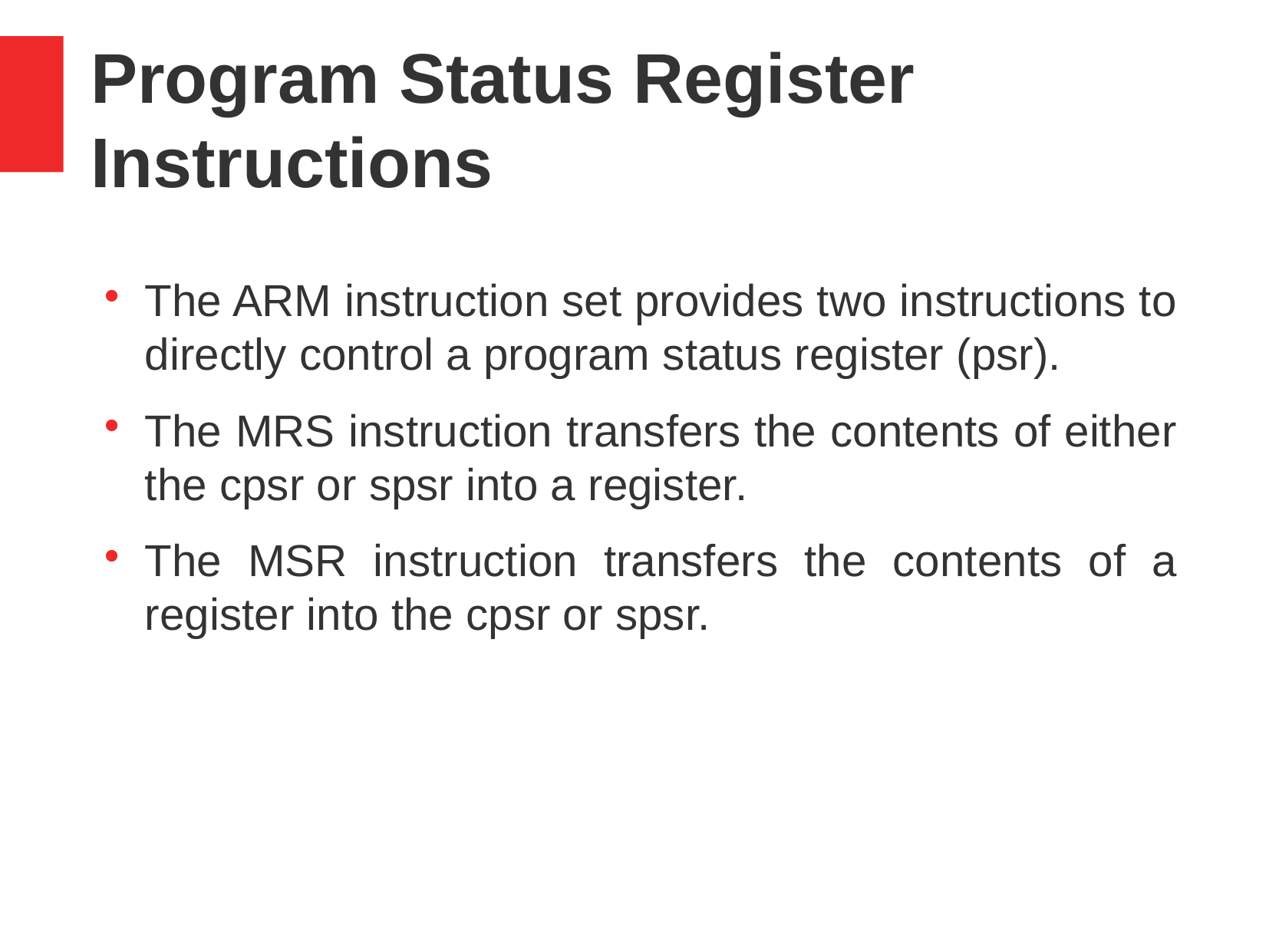

Program Status Register Instructions
The ARM instruction set provides two instructions to directly control a program status register (psr).
The MRS instruction transfers the contents of either the cpsr or spsr into a register.
The MSR instruction transfers the contents of a register into the cpsr or spsr.